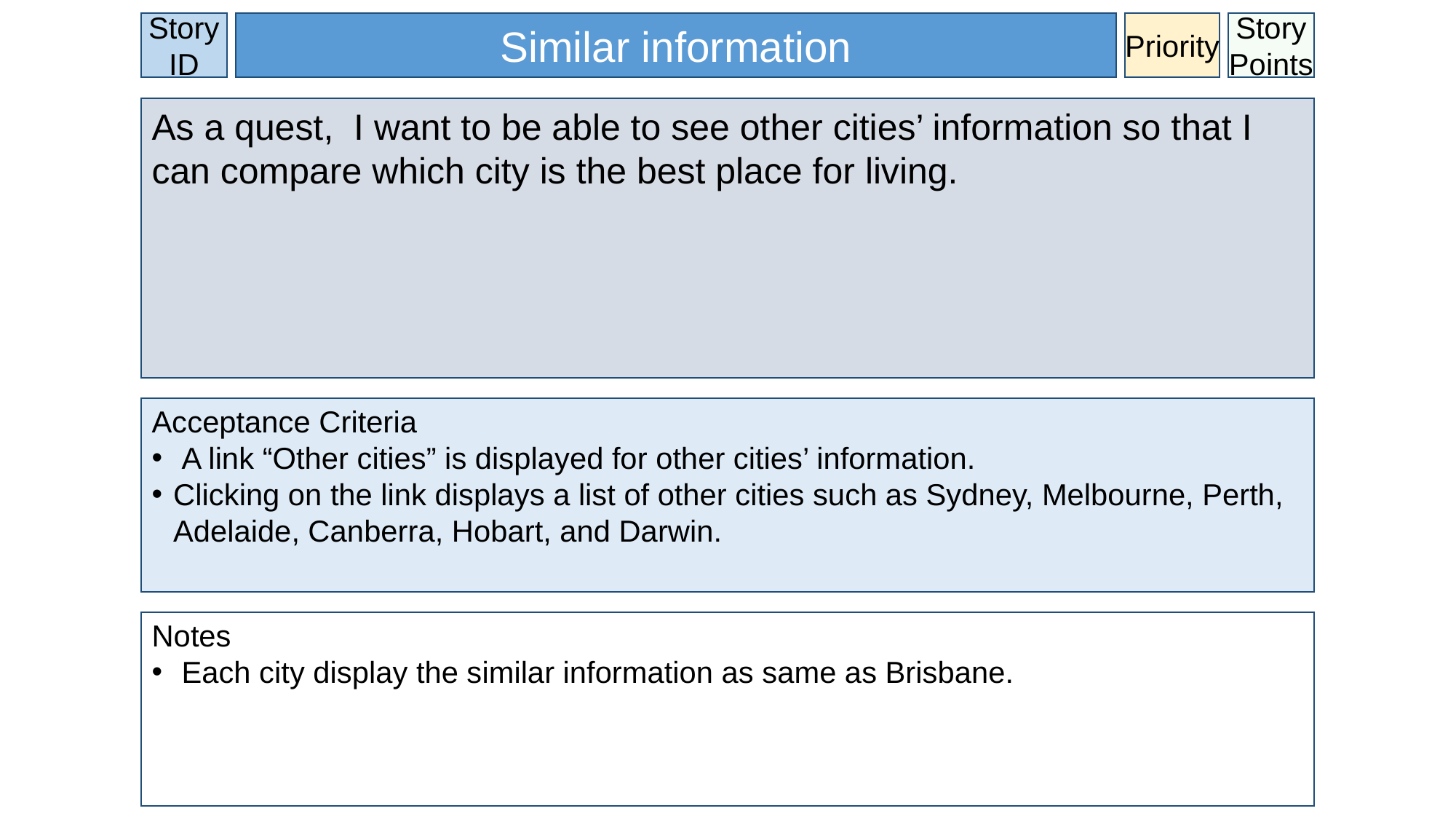

Story ID
Similar information
Priority
Story Points
As a quest,  I want to be able to see other cities’ information so that I can compare which city is the best place for living.
Acceptance Criteria
 A link “Other cities” is displayed for other cities’ information.
Clicking on the link displays a list of other cities such as Sydney, Melbourne, Perth, Adelaide, Canberra, Hobart, and Darwin.
Notes
 Each city display the similar information as same as Brisbane.